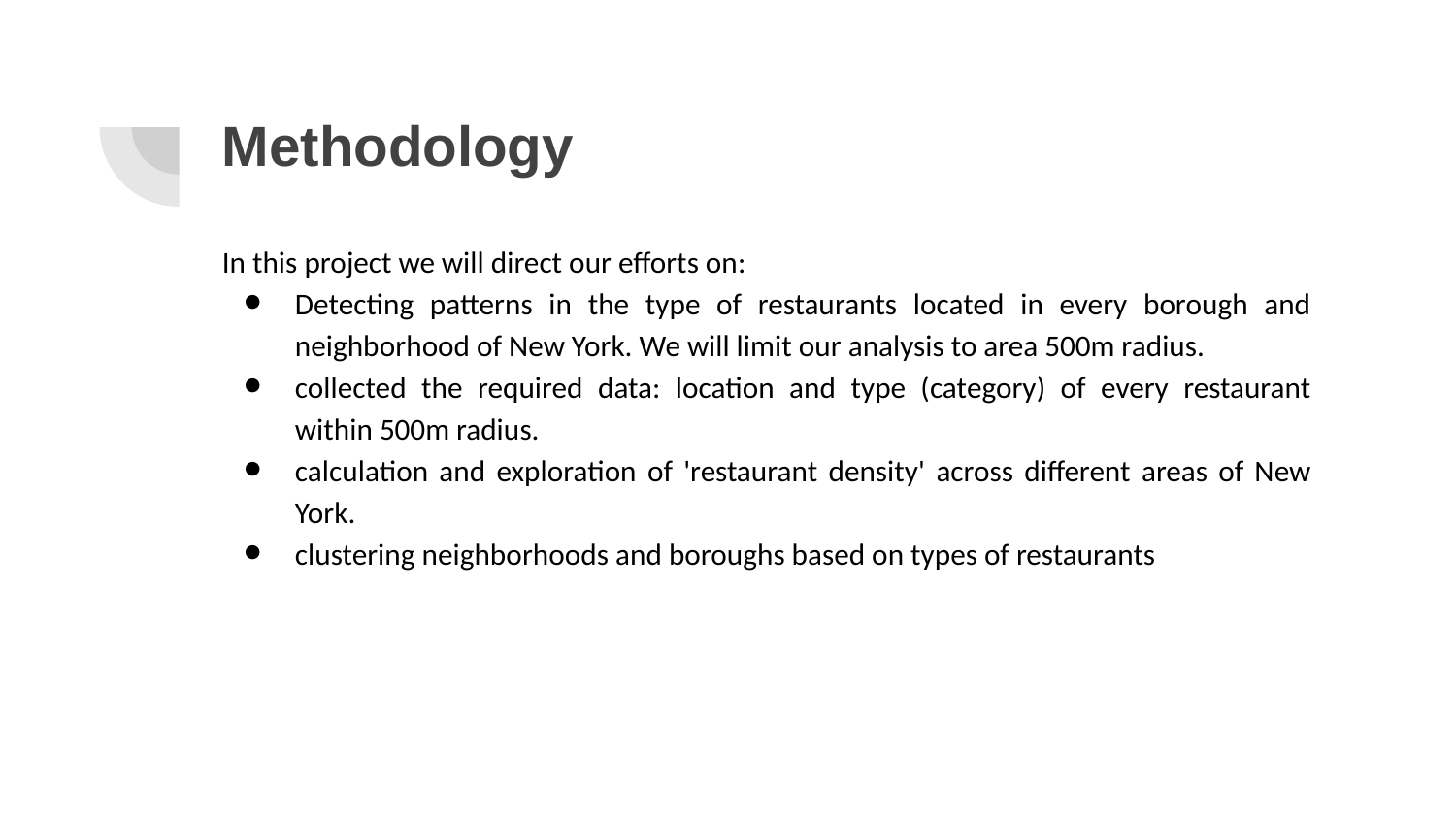

# Methodology
In this project we will direct our efforts on:
Detecting patterns in the type of restaurants located in every borough and neighborhood of New York. We will limit our analysis to area 500m radius.
collected the required data: location and type (category) of every restaurant within 500m radius.
calculation and exploration of 'restaurant density' across different areas of New York.
clustering neighborhoods and boroughs based on types of restaurants